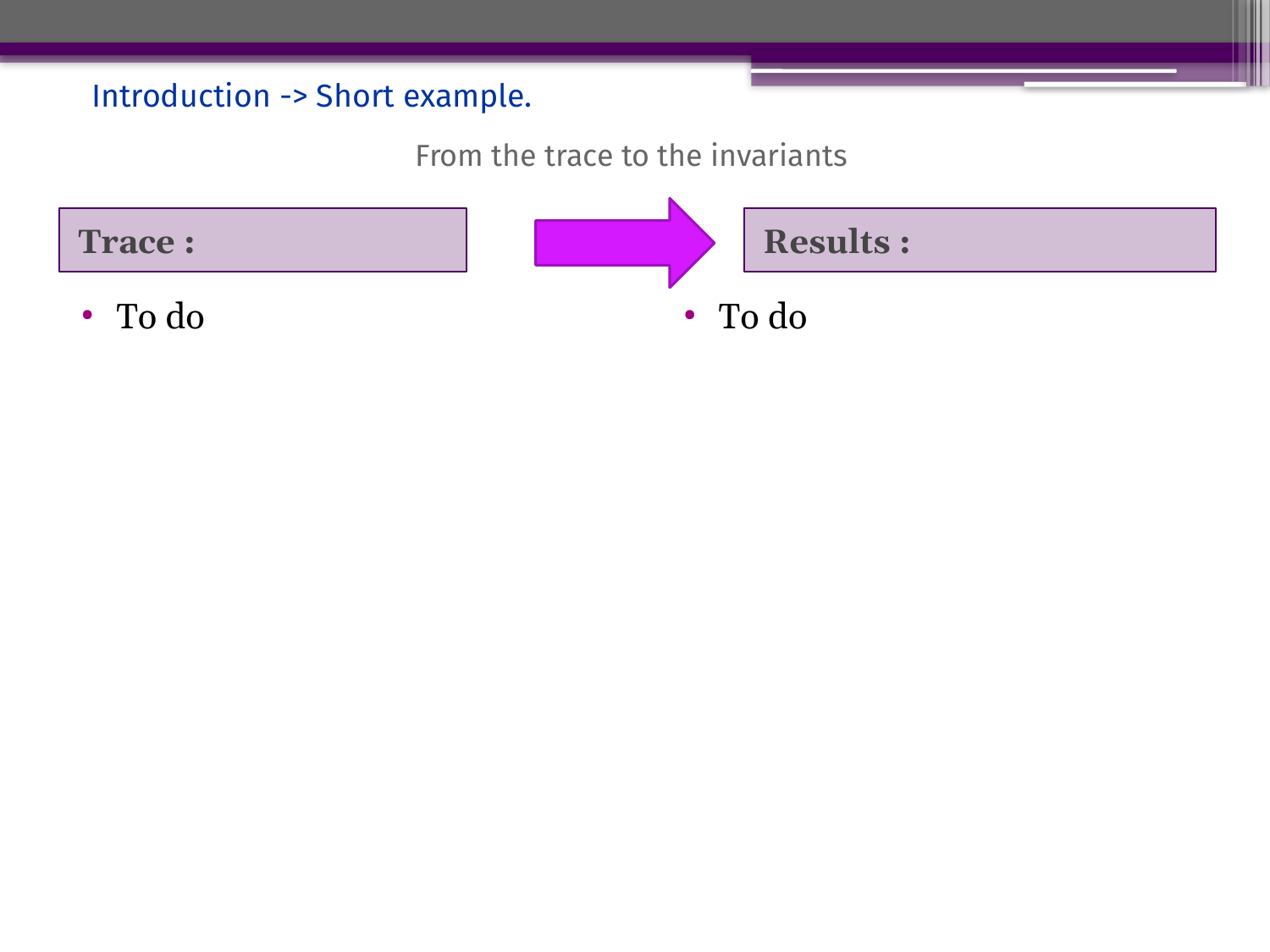

Introduction -> Short example.
# From the trace to the invariants

Trace :
Results :
To do
To do